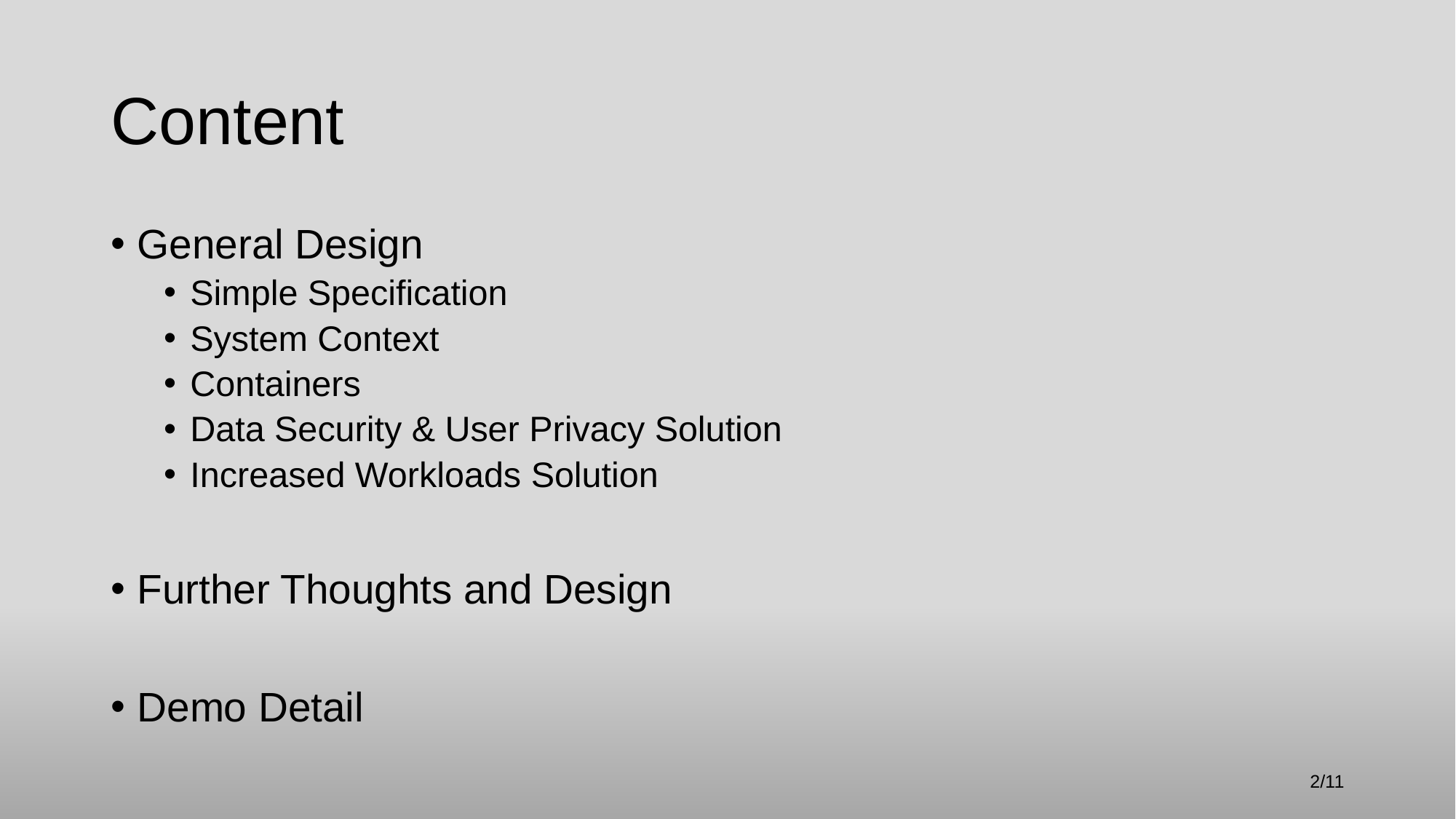

# Content
General Design
Simple Specification
System Context
Containers
Data Security & User Privacy Solution
Increased Workloads Solution

Further Thoughts and Design

Demo Detail
2/11